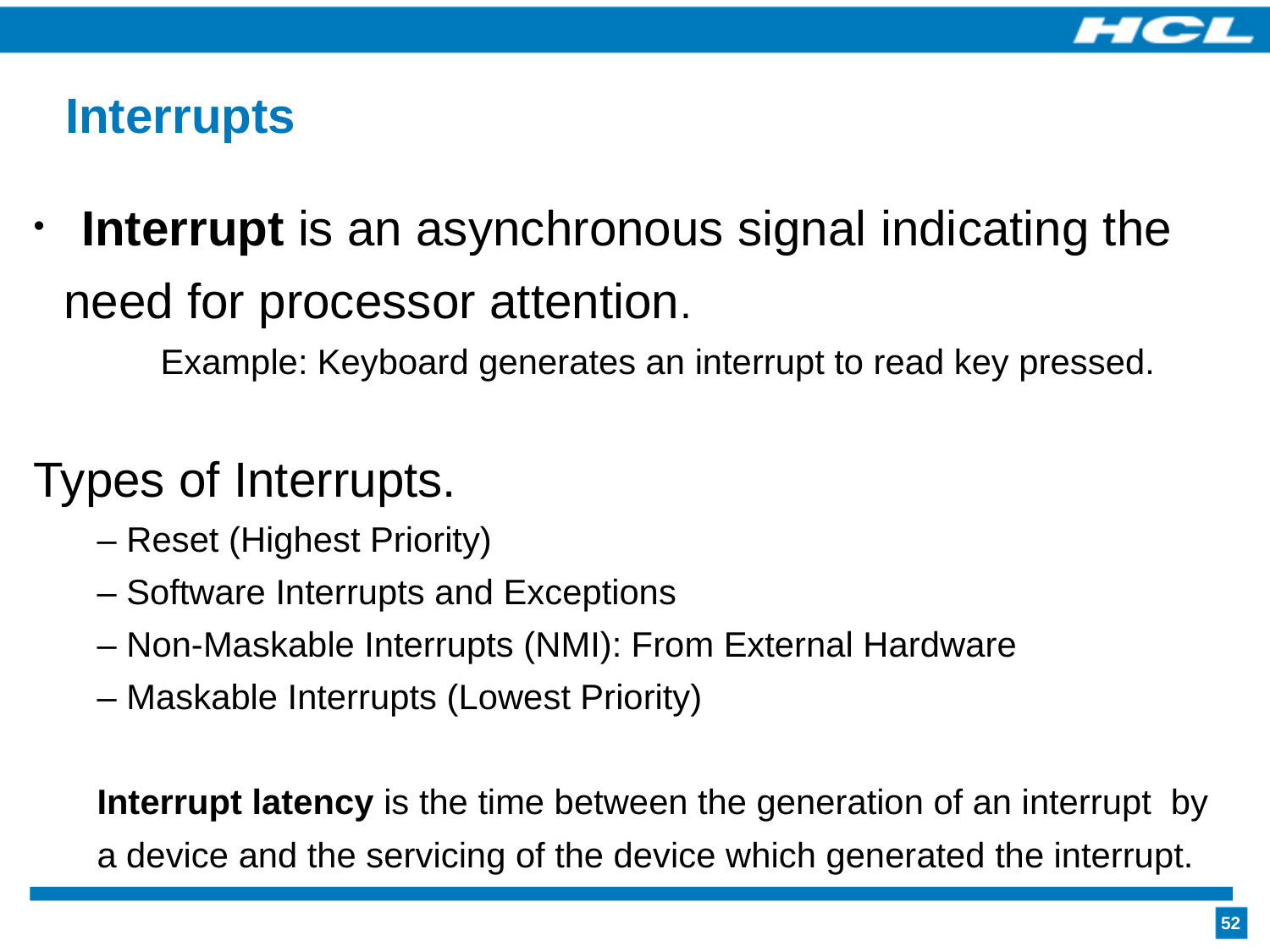

Interrupts

  Interrupt is an asynchronous signal indicating the need for processor attention.
	Example: Keyboard generates an interrupt to read key pressed.

Types of Interrupts.
– Reset (Highest Priority)
– Software Interrupts and Exceptions
– Non-Maskable Interrupts (NMI): From External Hardware
– Maskable Interrupts (Lowest Priority)

Interrupt latency is the time between the generation of an interrupt  by a device and the servicing of the device which generated the interrupt.

52